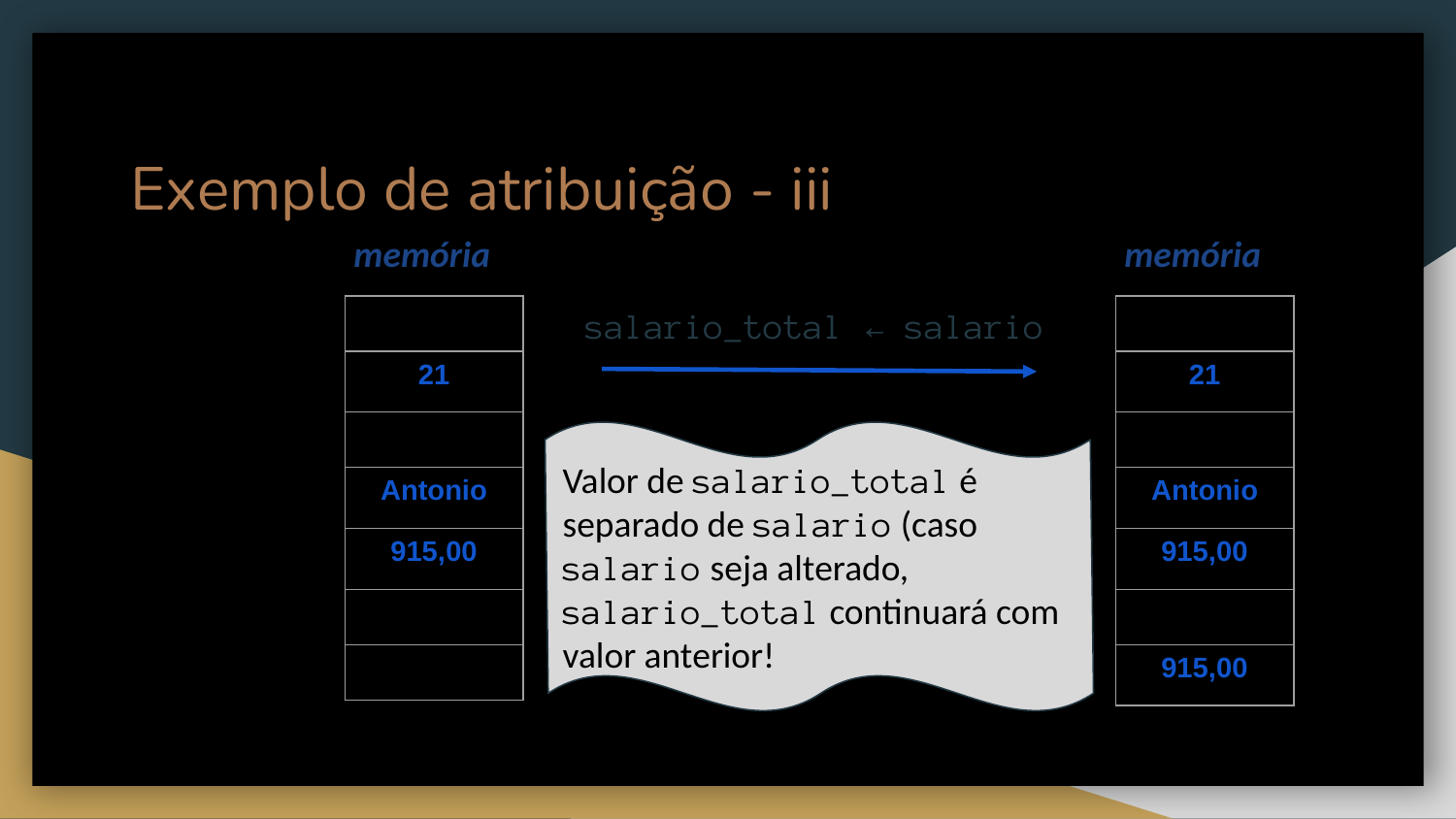

# Exemplo de atribuição - iii
memória
memória
salario_total ← salario
|  |
| --- |
| 21 |
|  |
| Antonio |
| 915,00 |
|  |
|  |
|  |
| --- |
| 21 |
|  |
| Antonio |
| 915,00 |
|  |
| 915,00 |
idade

Valor de salario_total é separado de salario (caso salario seja alterado, salario_total continuará com valor anterior!
nome
salario
salario_total